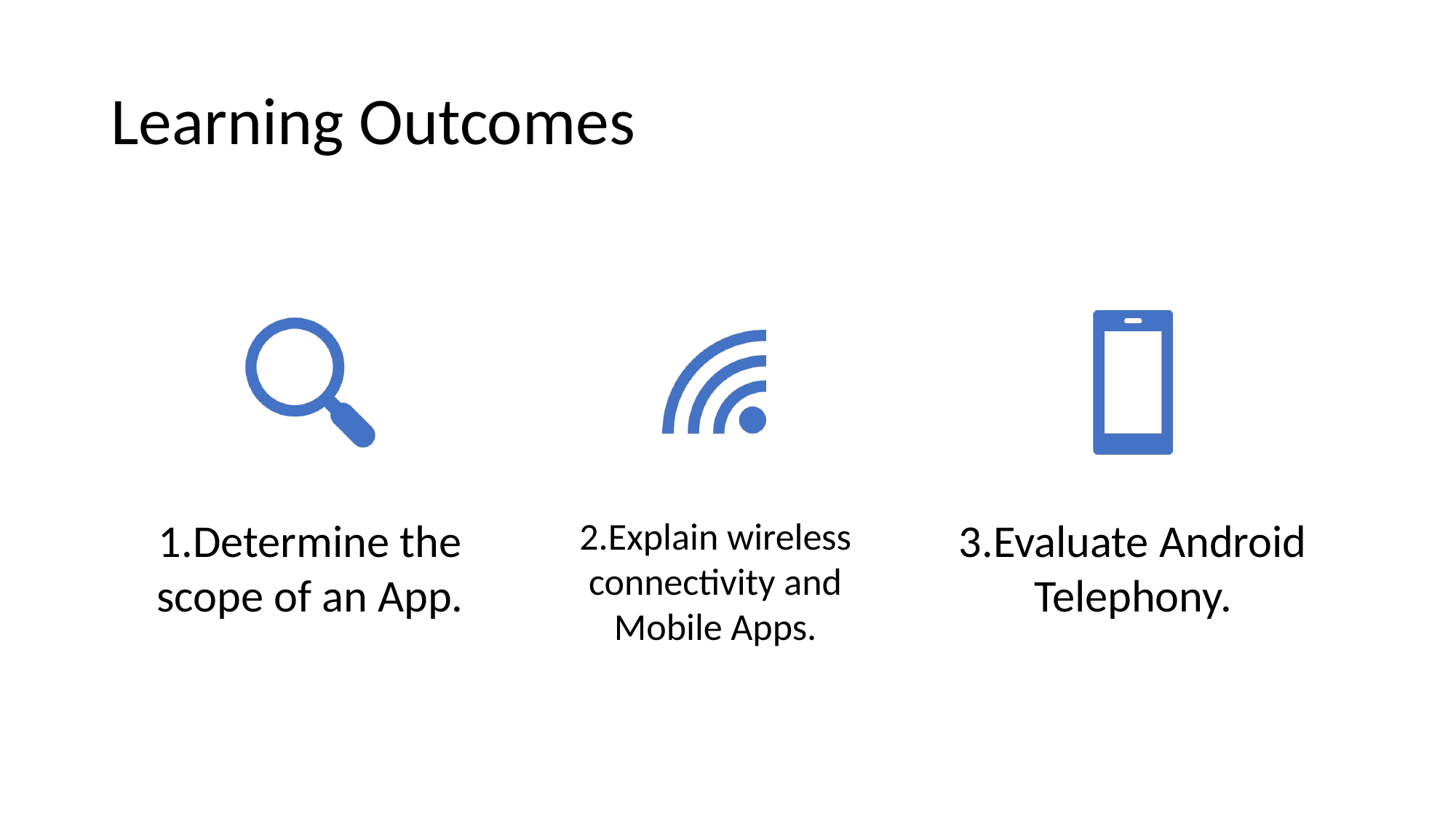

# Learning Outcomes
1.Determine the scope of an App.
2.Explain wireless connectivity and Mobile Apps.
3.Evaluate Android Telephony.